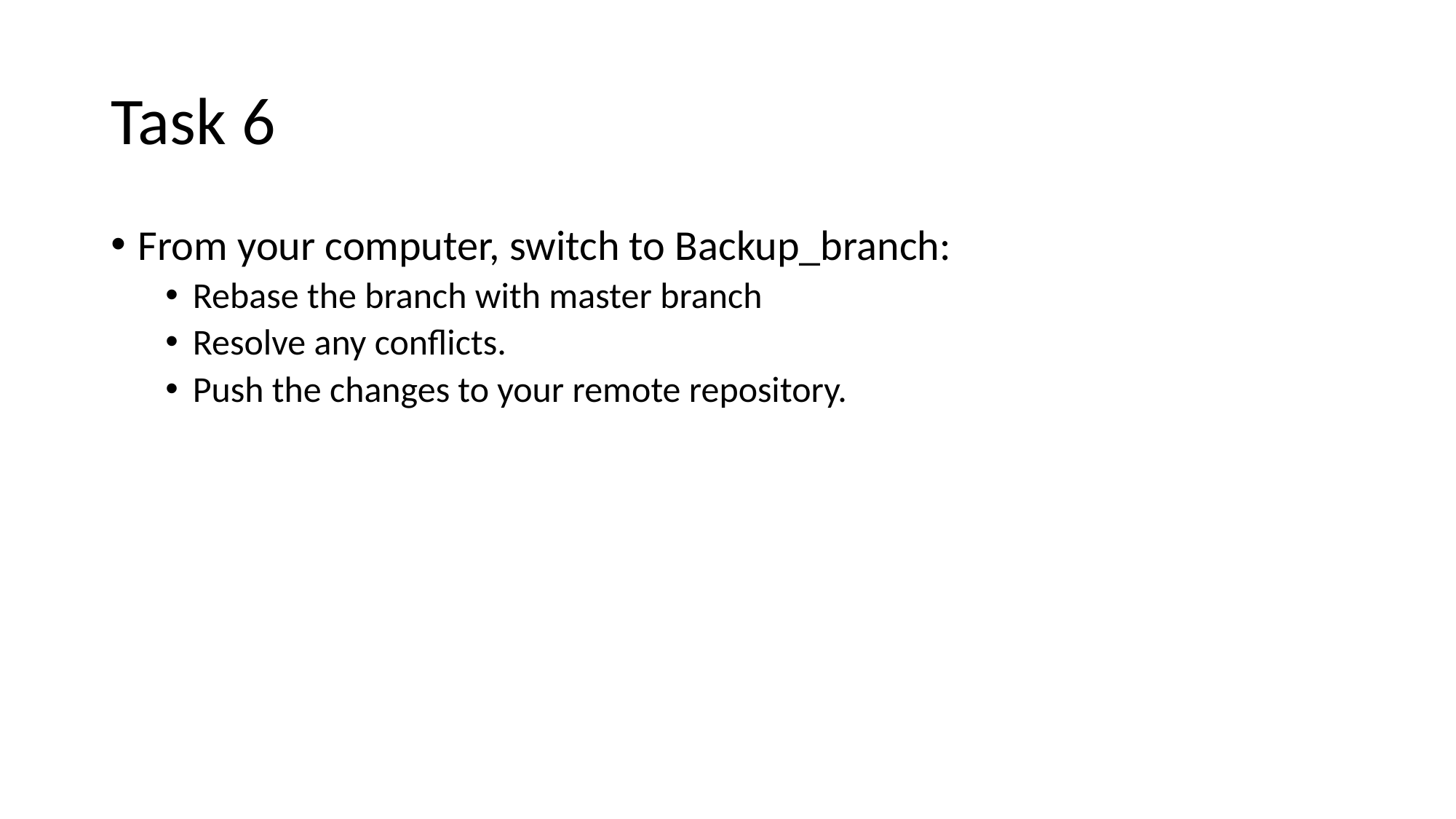

# Task 6
From your computer, switch to Backup_branch:
Rebase the branch with master branch
Resolve any conflicts.
Push the changes to your remote repository.